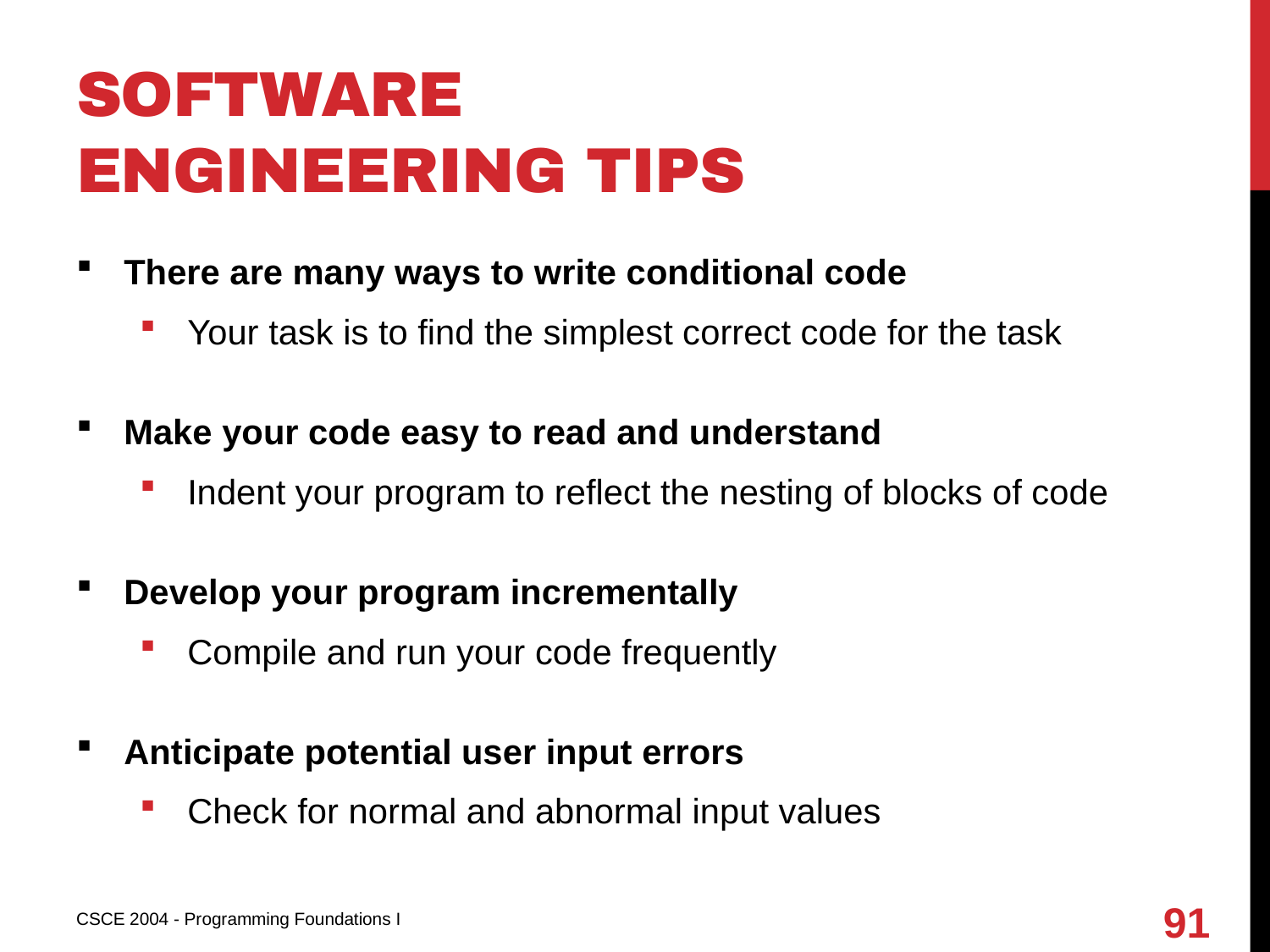

# Software engineering tips
There are many ways to write conditional code
Your task is to find the simplest correct code for the task

Make your code easy to read and understand
Indent your program to reflect the nesting of blocks of code

Develop your program incrementally
Compile and run your code frequently

Anticipate potential user input errors
Check for normal and abnormal input values
91
CSCE 2004 - Programming Foundations I